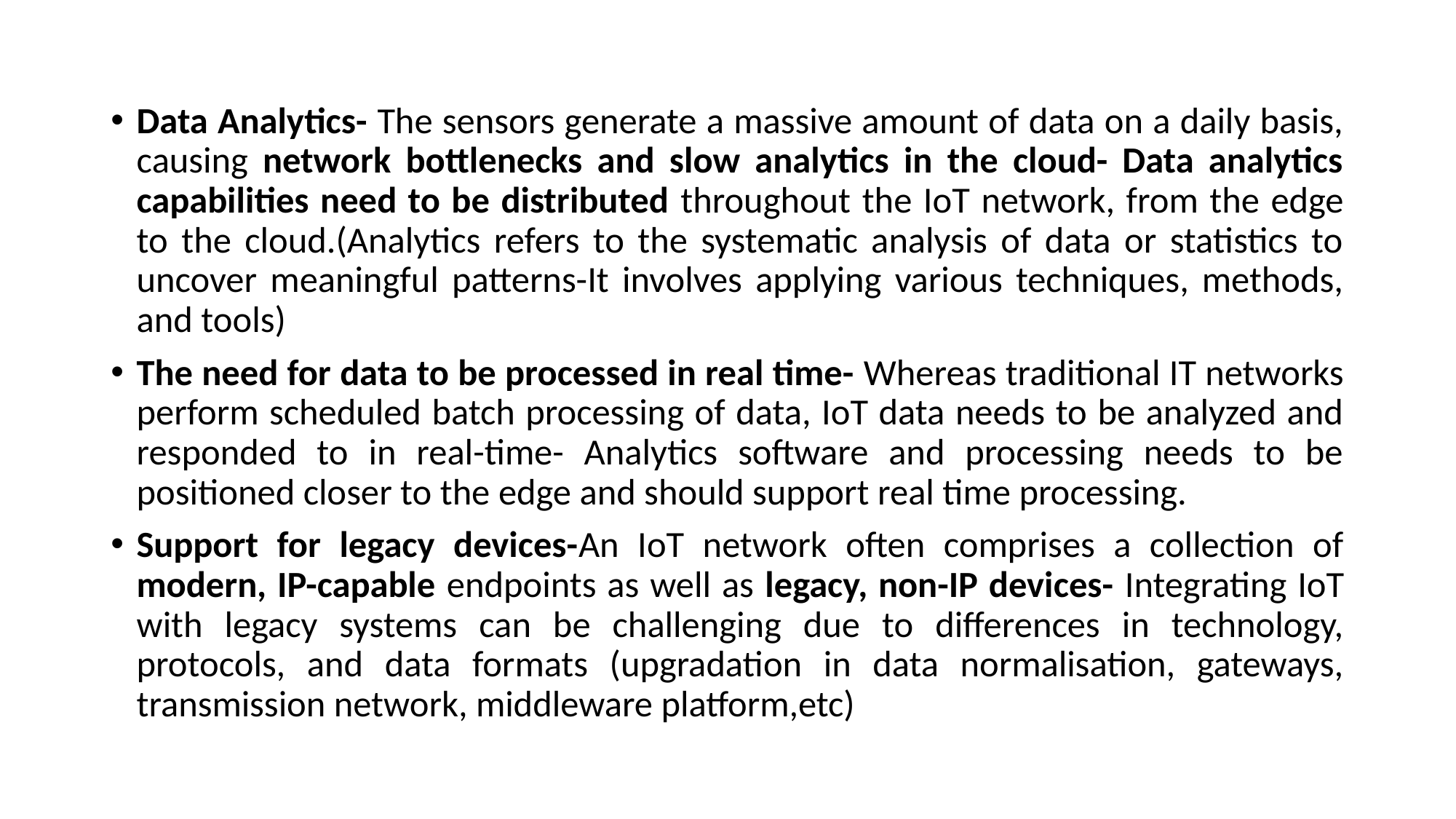

Data Analytics- The sensors generate a massive amount of data on a daily basis, causing network bottlenecks and slow analytics in the cloud- Data analytics capabilities need to be distributed throughout the IoT network, from the edge to the cloud.(Analytics refers to the systematic analysis of data or statistics to uncover meaningful patterns-It involves applying various techniques, methods, and tools)
The need for data to be processed in real time- Whereas traditional IT networks perform scheduled batch processing of data, IoT data needs to be analyzed and responded to in real-time- Analytics software and processing needs to be positioned closer to the edge and should support real time processing.
Support for legacy devices-An IoT network often comprises a collection of modern, IP-capable endpoints as well as legacy, non-IP devices- Integrating IoT with legacy systems can be challenging due to differences in technology, protocols, and data formats (upgradation in data normalisation, gateways, transmission network, middleware platform,etc)